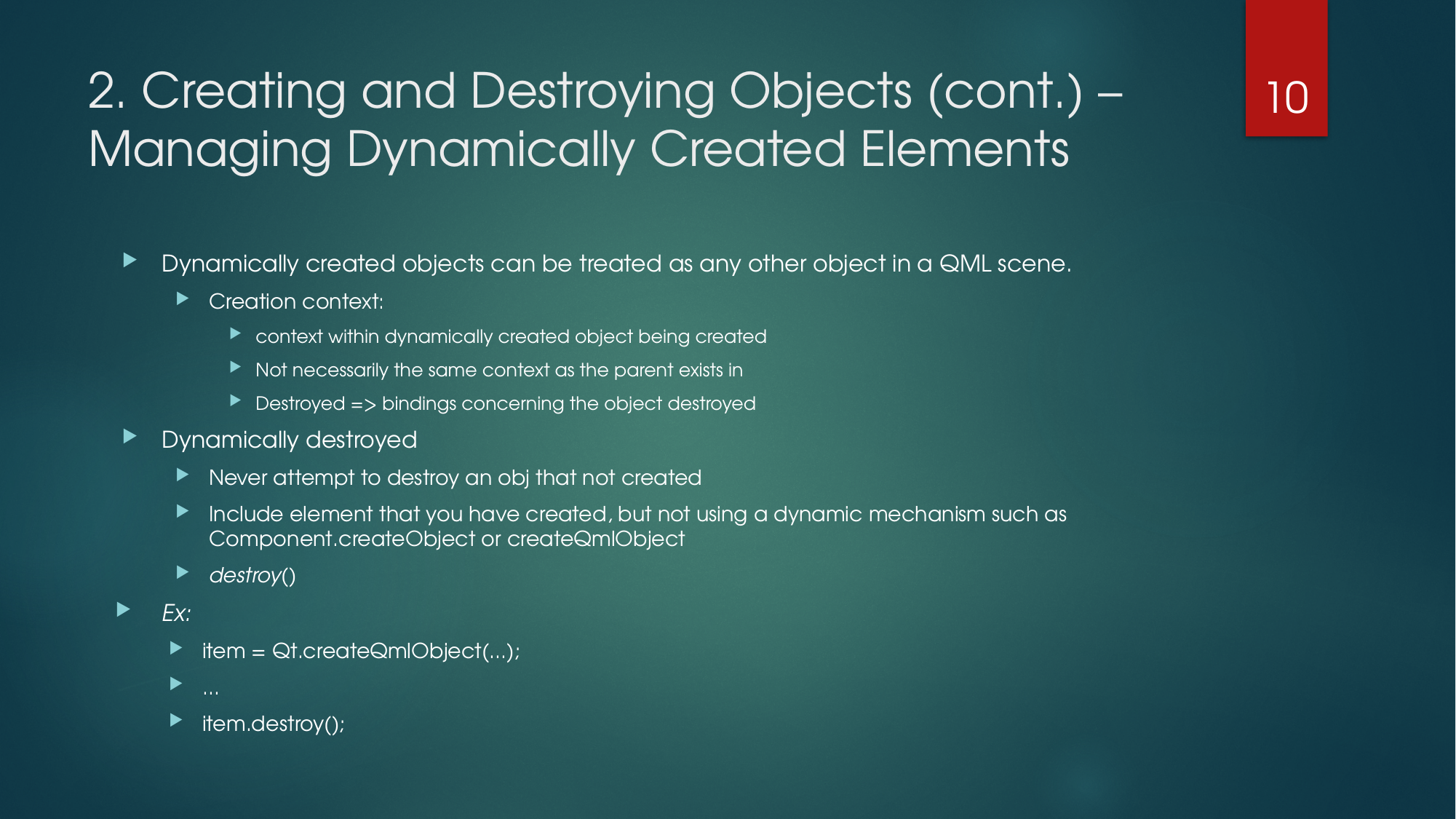

10
# 2. Creating and Destroying Objects (cont.) – Managing Dynamically Created Elements
Dynamically created objects can be treated as any other object in a QML scene.
Creation context:
context within dynamically created object being created
Not necessarily the same context as the parent exists in
Destroyed => bindings concerning the object destroyed
Dynamically destroyed
Never attempt to destroy an obj that not created
Include element that you have created, but not using a dynamic mechanism such as Component.createObject or createQmlObject
destroy()
 Ex:
item = Qt.createQmlObject(...);
...
item.destroy();